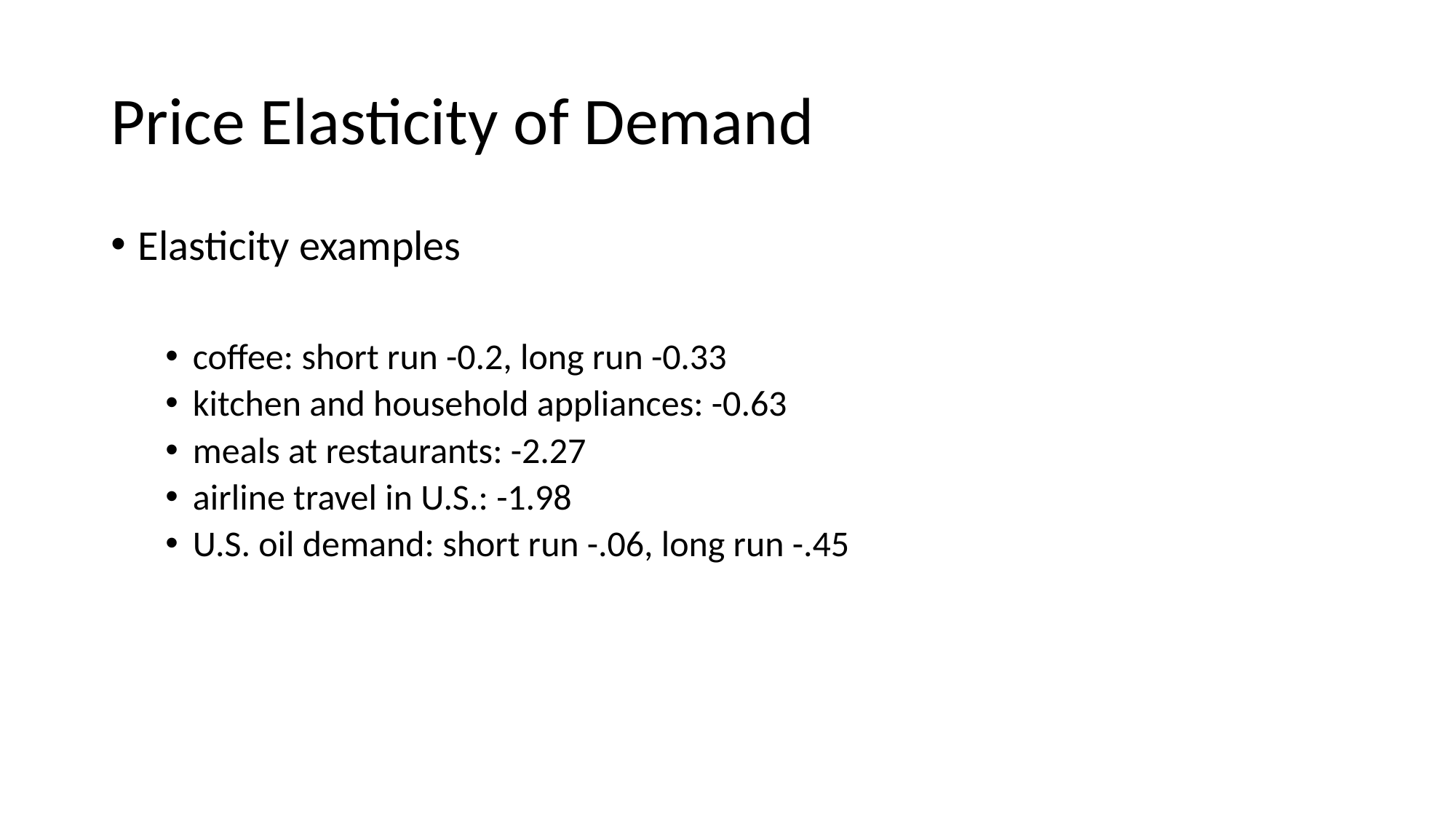

# Price Elasticity of Demand
Elasticity examples

coffee: short run -0.2, long run -0.33
kitchen and household appliances: -0.63
meals at restaurants: -2.27
airline travel in U.S.: -1.98
U.S. oil demand: short run -.06, long run -.45